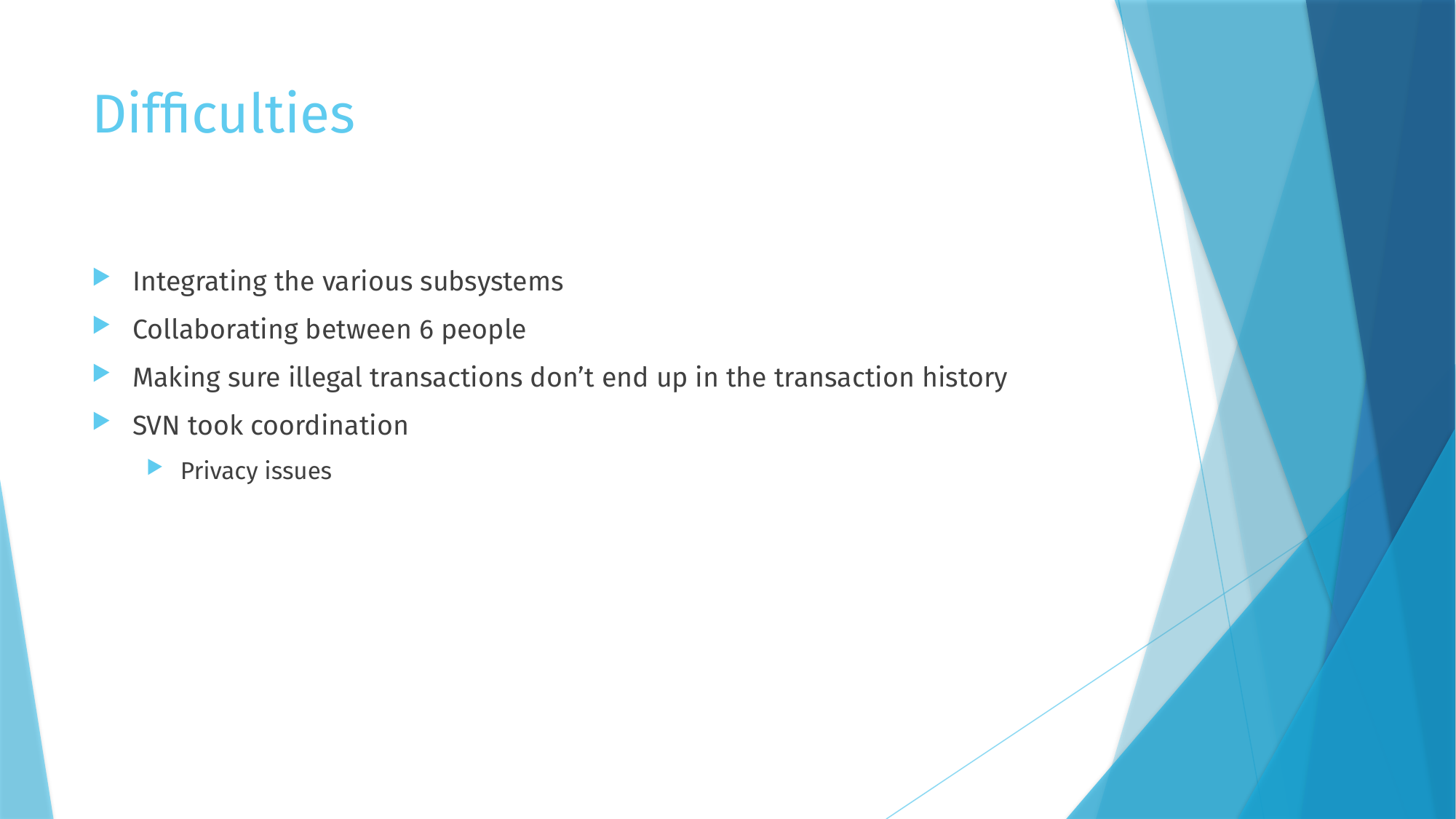

# Difficulties
Integrating the various subsystems
Collaborating between 6 people
Making sure illegal transactions don’t end up in the transaction history
SVN took coordination
Privacy issues